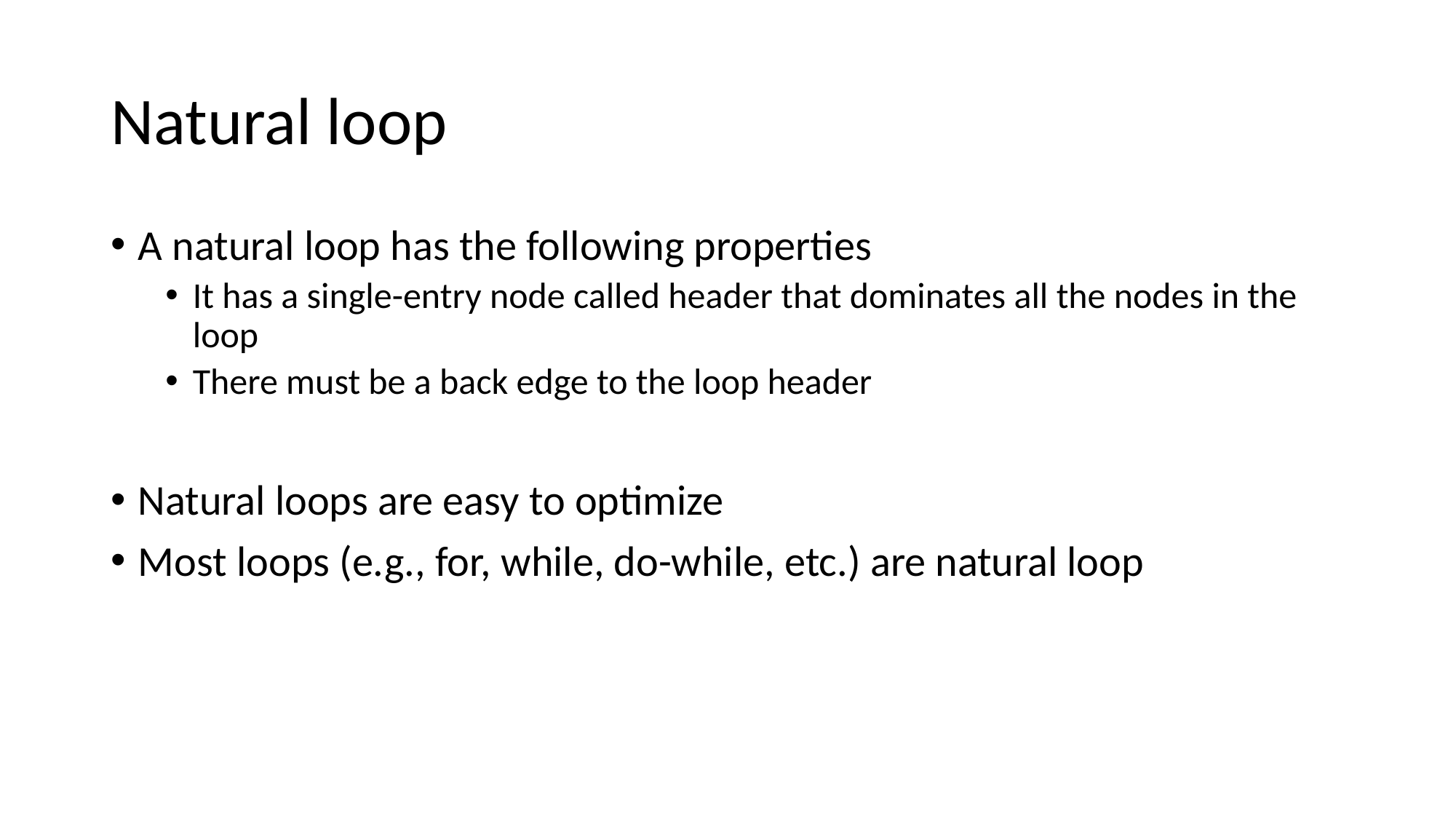

# Natural loop
A natural loop has the following properties
It has a single-entry node called header that dominates all the nodes in the loop
There must be a back edge to the loop header

Natural loops are easy to optimize
Most loops (e.g., for, while, do-while, etc.) are natural loop